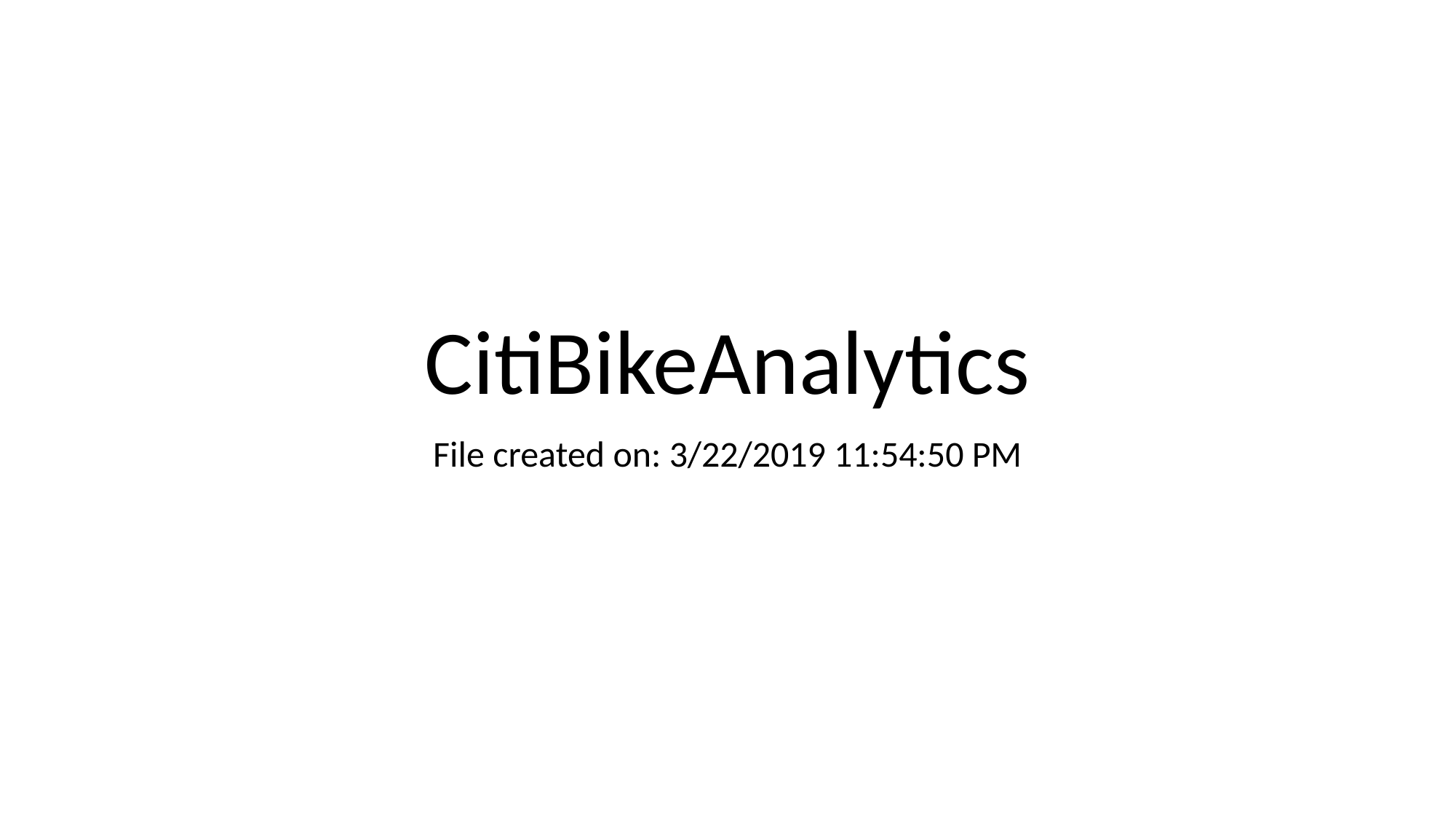

# CitiBikeAnalytics
File created on: 3/22/2019 11:54:50 PM